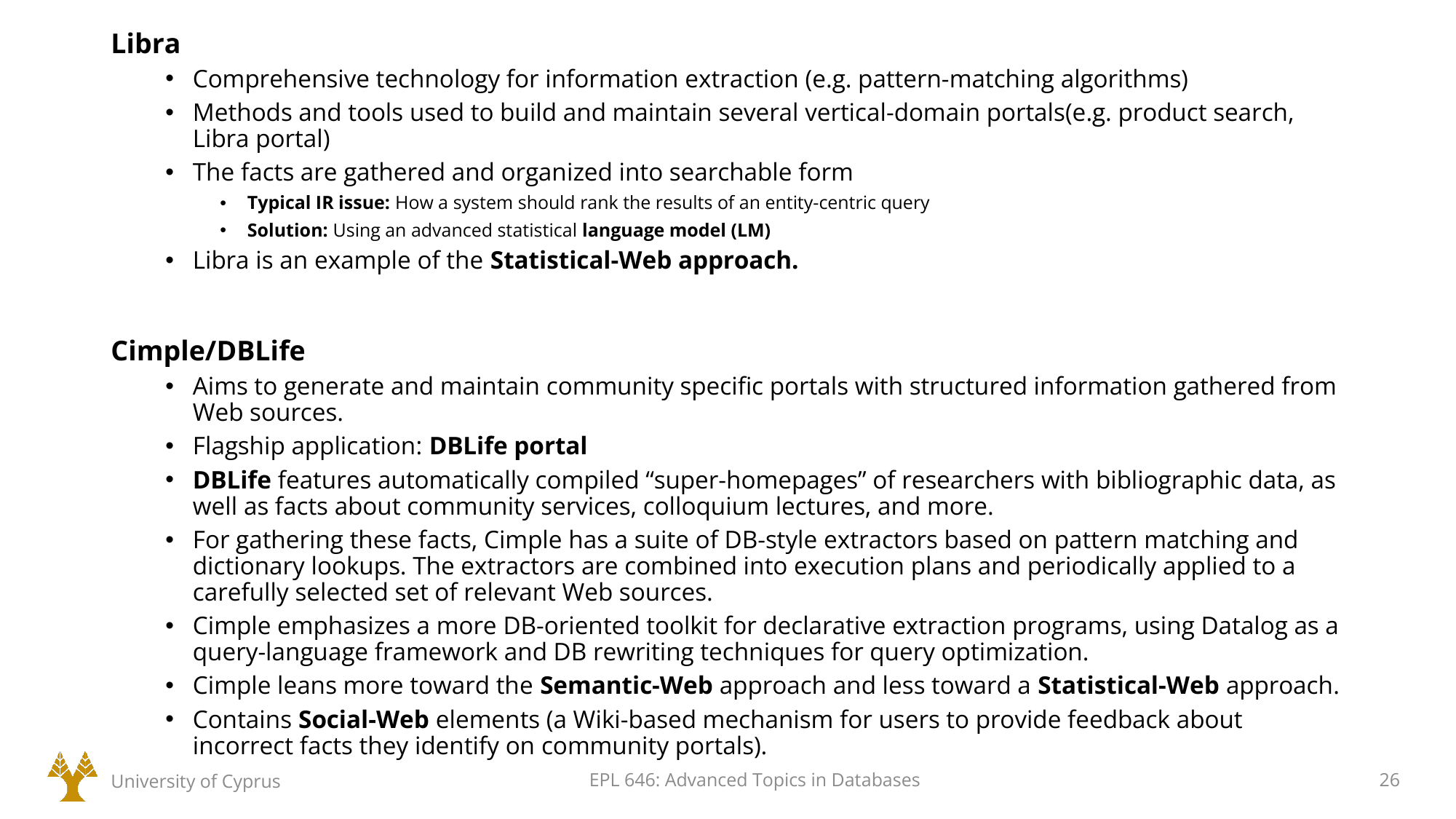

Libra
Comprehensive technology for information extraction (e.g. pattern-matching algorithms)
Methods and tools used to build and maintain several vertical-domain portals(e.g. product search, Libra portal)
The facts are gathered and organized into searchable form
Typical IR issue: How a system should rank the results of an entity-centric query
Solution: Using an advanced statistical language model (LM)
Libra is an example of the Statistical-Web approach.

Cimple/DBLife
Aims to generate and maintain community specific portals with structured information gathered from Web sources.
Flagship application: DBLife portal
DBLife features automatically compiled “super-homepages” of researchers with bibliographic data, as well as facts about community services, colloquium lectures, and more.
For gathering these facts, Cimple has a suite of DB-style extractors based on pattern matching and dictionary lookups. The extractors are combined into execution plans and periodically applied to a carefully selected set of relevant Web sources.
Cimple emphasizes a more DB-oriented toolkit for declarative extraction programs, using Datalog as a query-language framework and DB rewriting techniques for query optimization.
Cimple leans more toward the Semantic-Web approach and less toward a Statistical-Web approach.
Contains Social-Web elements (a Wiki-based mechanism for users to provide feedback about incorrect facts they identify on community portals).

University of Cyprus
EPL 646: Advanced Topics in Databases
26